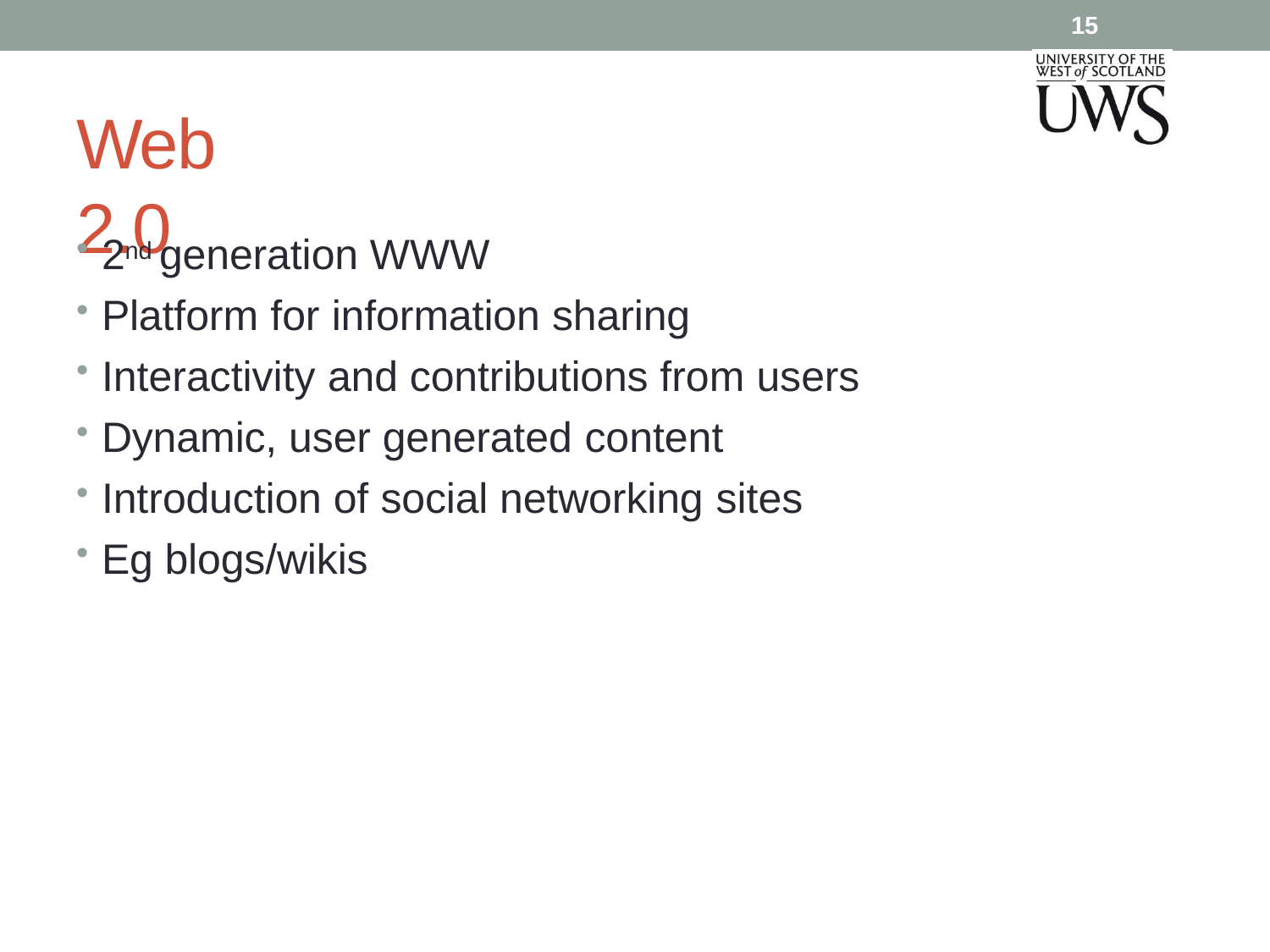

15
# Web 2.0
2nd generation WWW
Platform for information sharing
Interactivity and contributions from users
Dynamic, user generated content
Introduction of social networking sites
Eg blogs/wikis